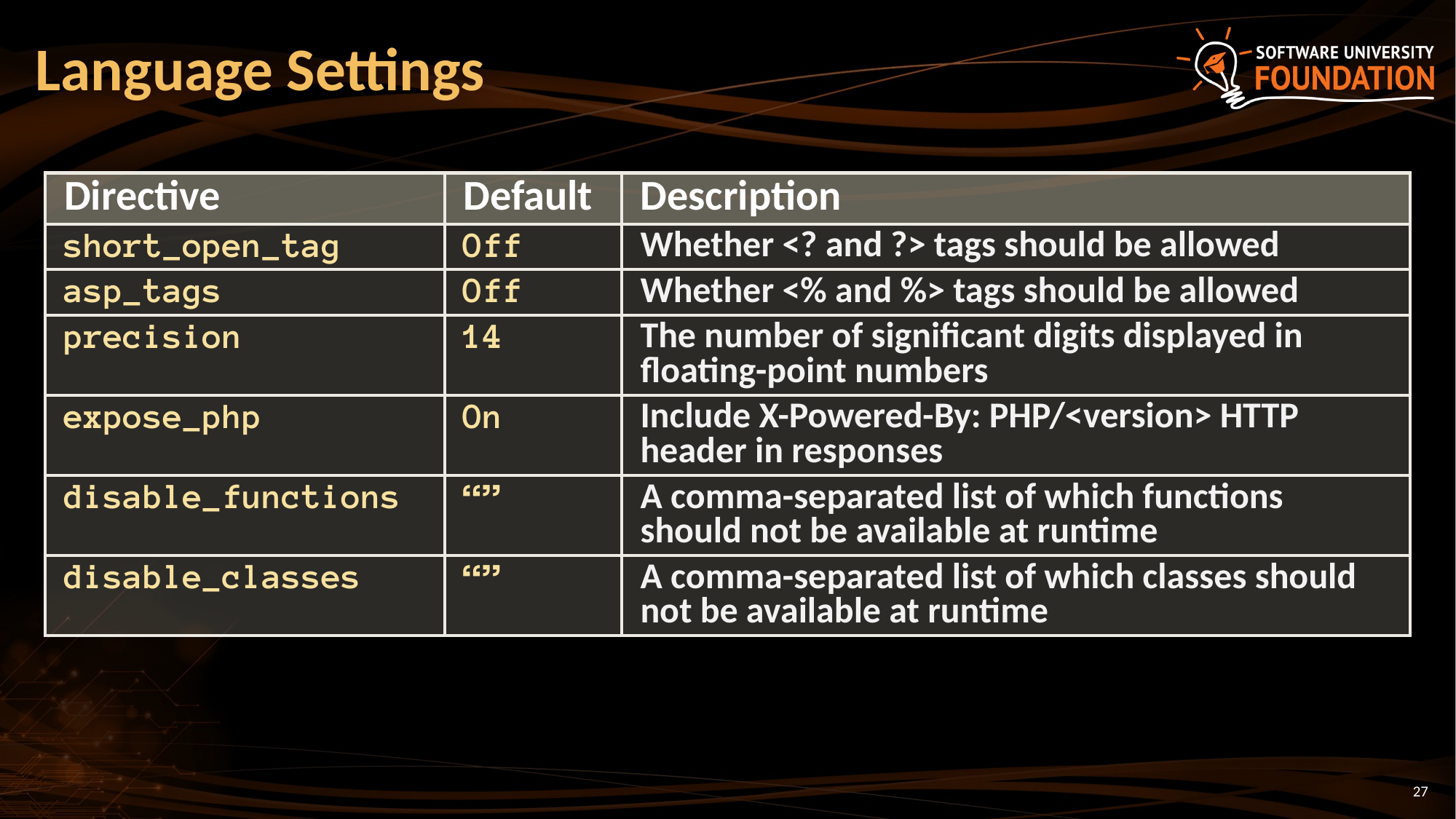

# Language Settings
| Directive | Default | Description |
| --- | --- | --- |
| short\_open\_tag | Off | Whether <? and ?> tags should be allowed |
| asp\_tags | Off | Whether <% and %> tags should be allowed |
| precision | 14 | The number of significant digits displayed in floating-point numbers |
| expose\_php | On | Include X-Powered-By: PHP/<version> HTTP header in responses |
| disable\_functions | “” | A comma-separated list of which functions should not be available at runtime |
| disable\_classes | “” | A comma-separated list of which classes should not be available at runtime |
27